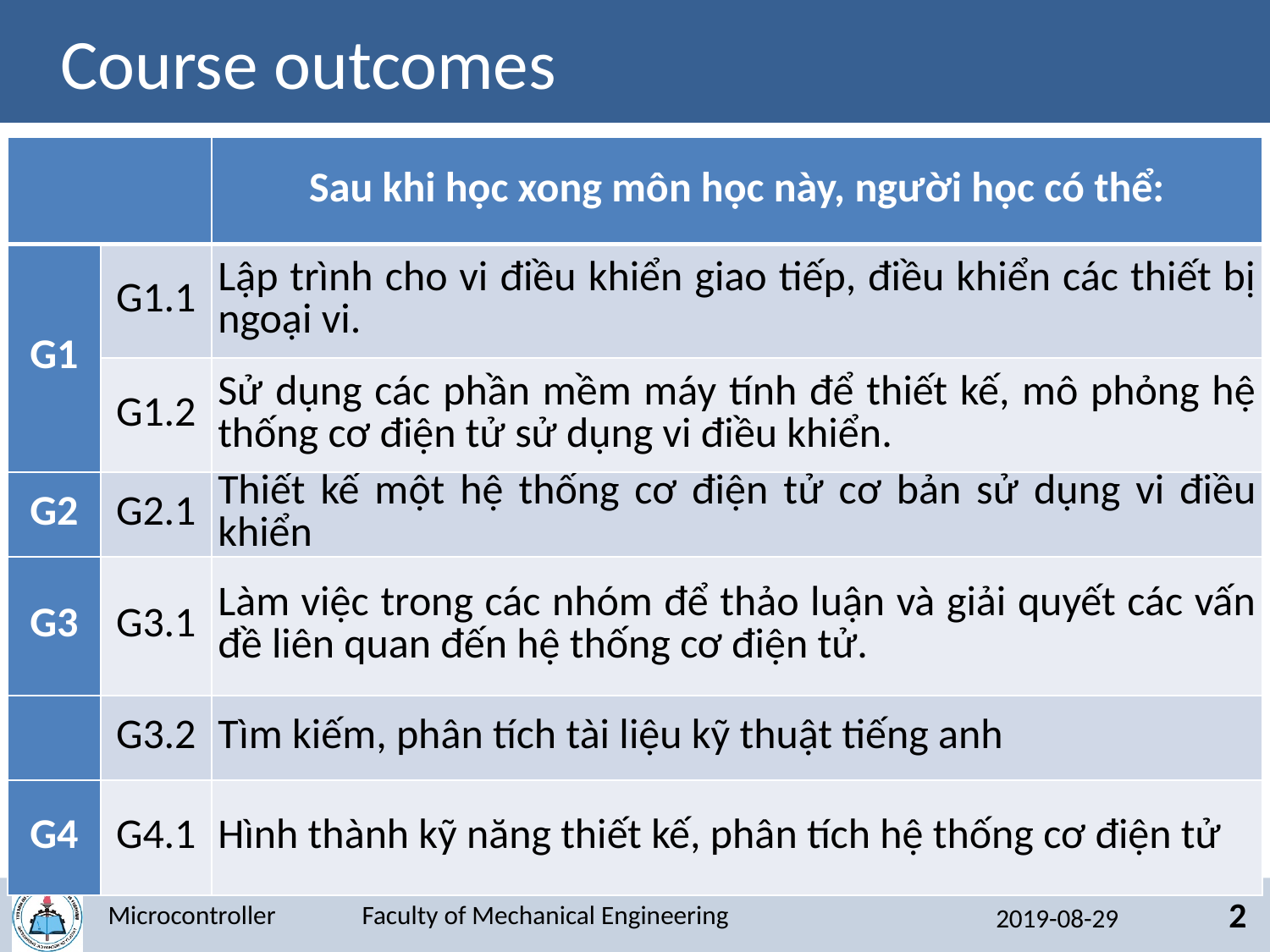

# Course outcomes
|  |  | Sau khi học xong môn học này, người học có thể: |
| --- | --- | --- |
| G1 | G1.1 | Lập trình cho vi điều khiển giao tiếp, điều khiển các thiết bị ngoại vi. |
|  | G1.2 | Sử dụng các phần mềm máy tính để thiết kế, mô phỏng hệ thống cơ điện tử sử dụng vi điều khiển. |
| G2 | G2.1 | Thiết kế một hệ thống cơ điện tử cơ bản sử dụng vi điều khiển |
| G3 | G3.1 | Làm việc trong các nhóm để thảo luận và giải quyết các vấn đề liên quan đến hệ thống cơ điện tử. |
|  | G3.2 | Tìm kiếm, phân tích tài liệu kỹ thuật tiếng anh |
| G4 | G4.1 | Hình thành kỹ năng thiết kế, phân tích hệ thống cơ điện tử |